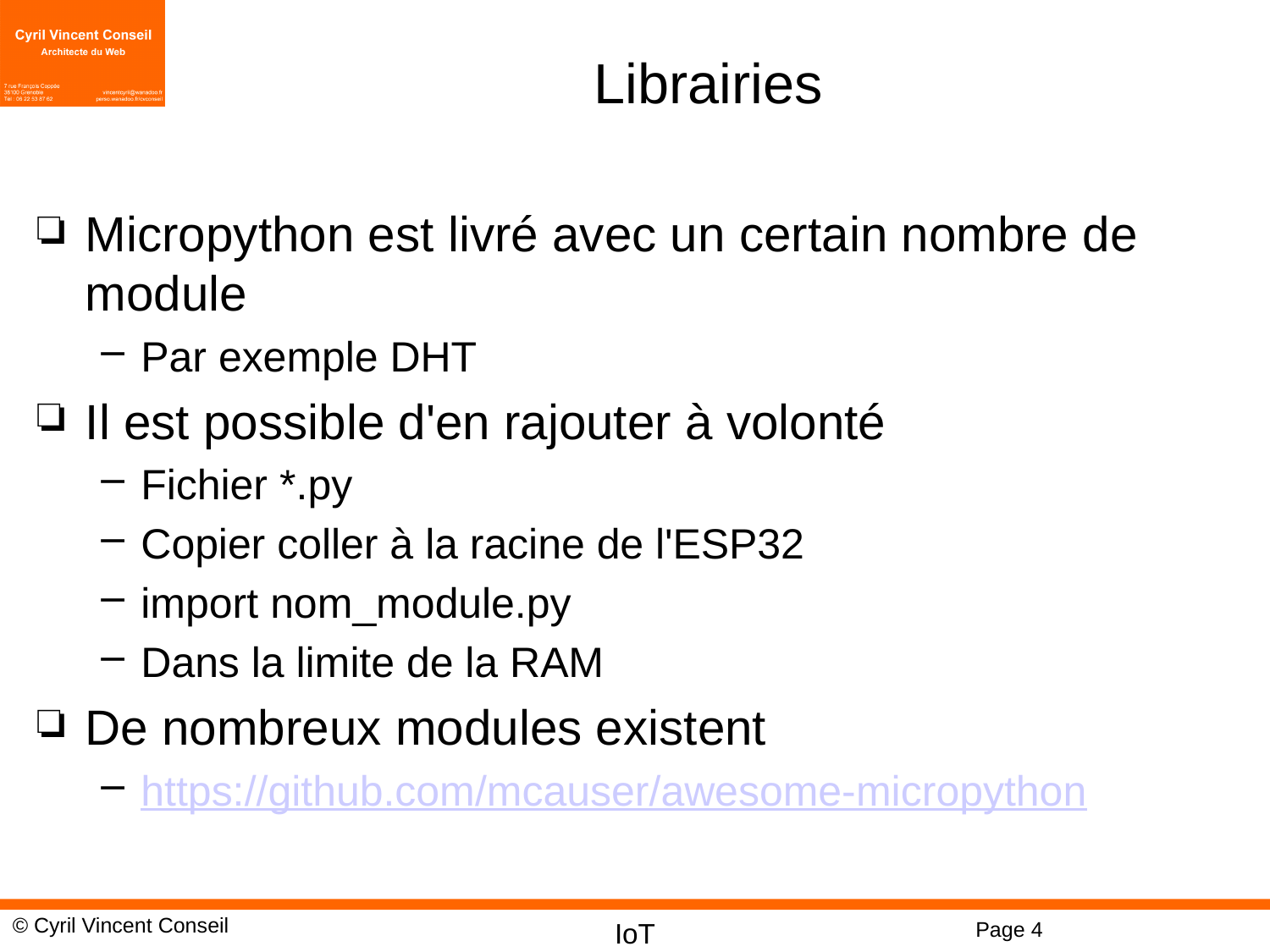

# Librairies
Micropython est livré avec un certain nombre de module
Par exemple DHT
Il est possible d'en rajouter à volonté
Fichier *.py
Copier coller à la racine de l'ESP32
import nom_module.py
Dans la limite de la RAM
De nombreux modules existent
https://github.com/mcauser/awesome-micropython